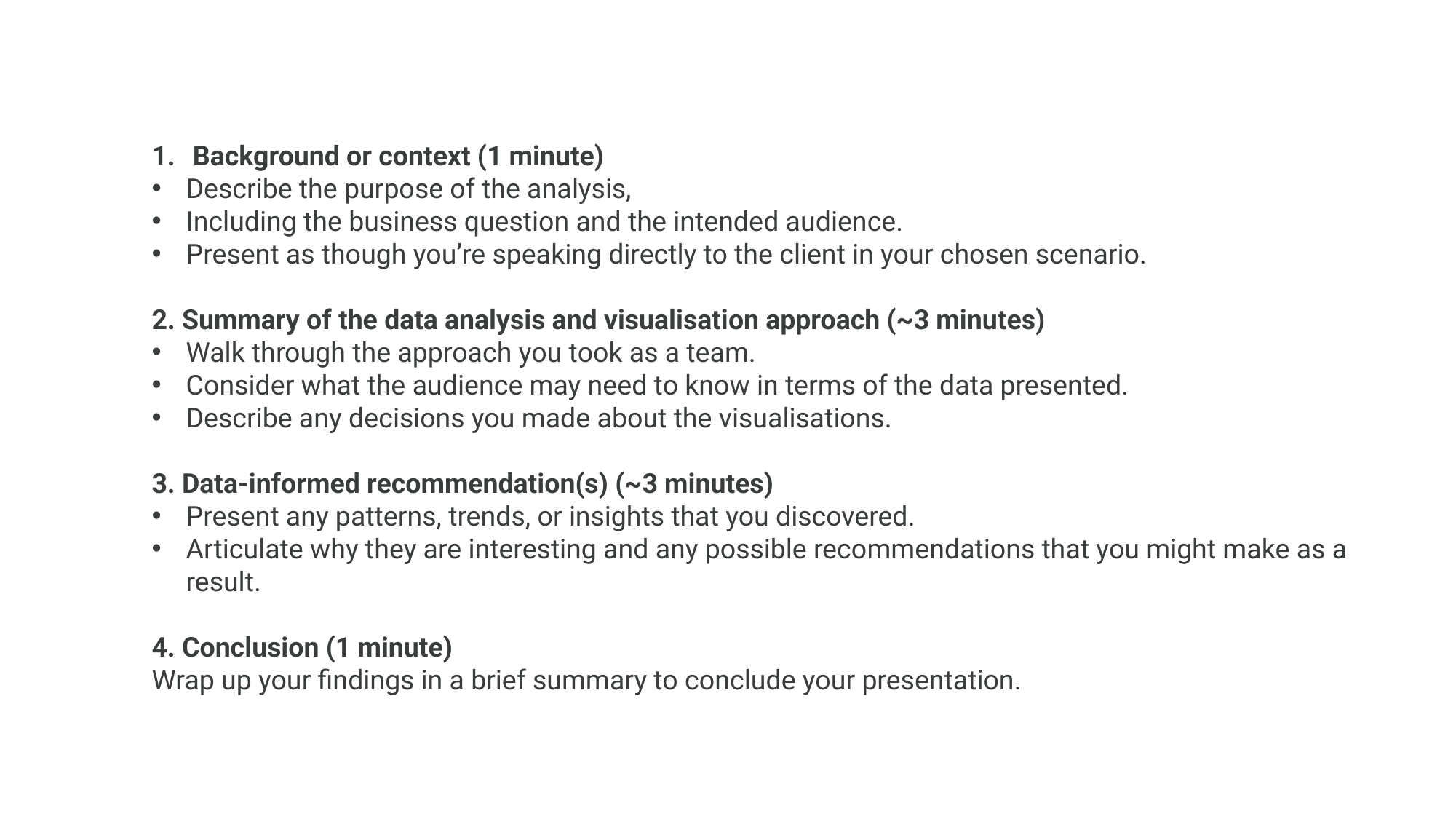

Background or context (1 minute)
Describe the purpose of the analysis,
Including the business question and the intended audience.
Present as though you’re speaking directly to the client in your chosen scenario.

2. Summary of the data analysis and visualisation approach (~3 minutes)
Walk through the approach you took as a team.
Consider what the audience may need to know in terms of the data presented.
Describe any decisions you made about the visualisations.

3. Data-informed recommendation(s) (~3 minutes)
Present any patterns, trends, or insights that you discovered.
Articulate why they are interesting and any possible recommendations that you might make as a result.

4. Conclusion (1 minute)
Wrap up your findings in a brief summary to conclude your presentation.